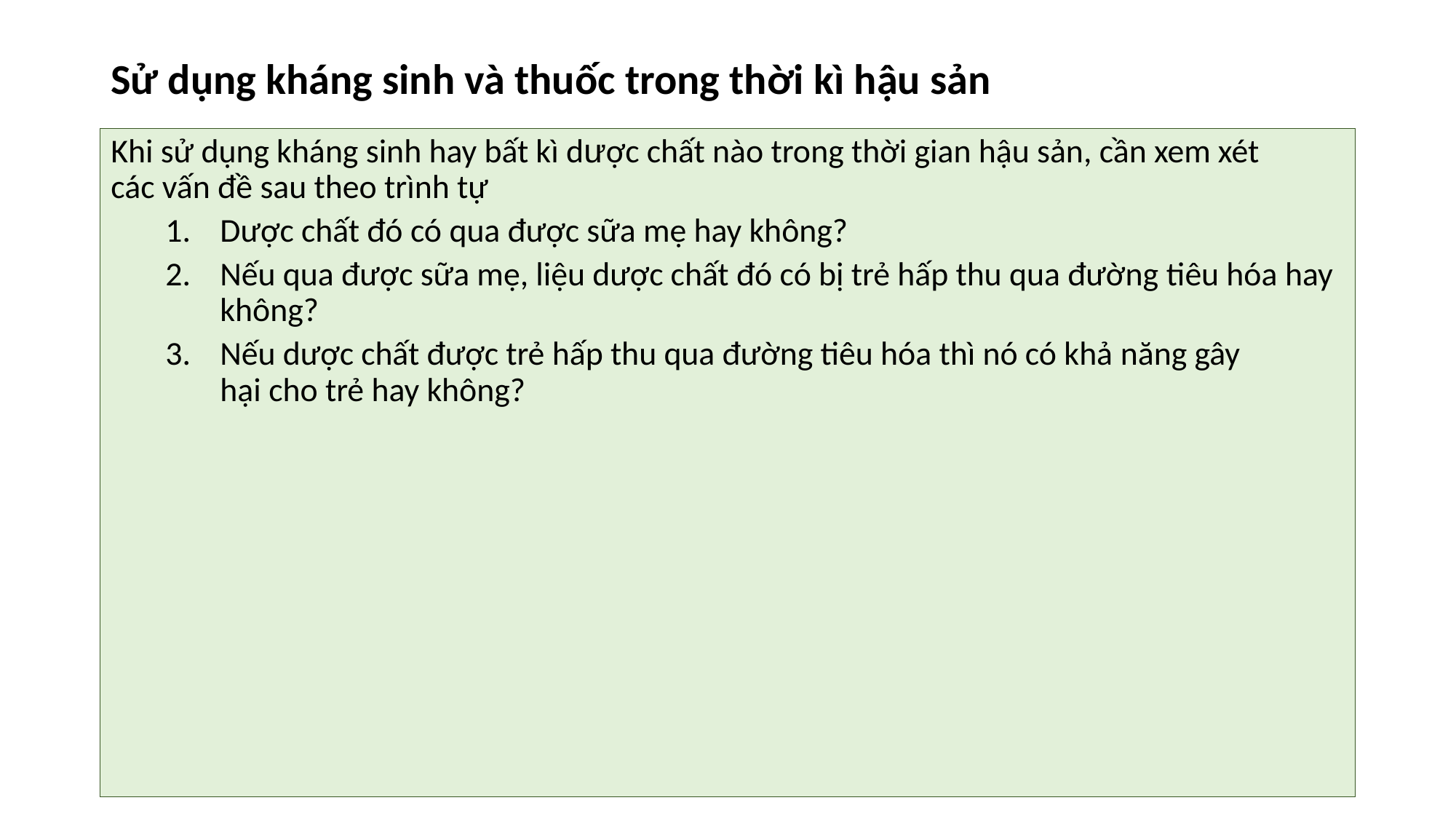

# Sử dụng kháng sinh và thuốc trong thời kì hậu sản
Khi sử dụng kháng sinh hay bất kì dược chất nào trong thời gian hậu sản, cần xem xét các vấn đề sau theo trình tự
Dược chất đó có qua được sữa mẹ hay không?
Nếu qua được sữa mẹ, liệu dược chất đó có bị trẻ hấp thu qua đường tiêu hóa hay không?
Nếu dược chất được trẻ hấp thu qua đường tiêu hóa thì nó có khả năng gây hại cho trẻ hay không?